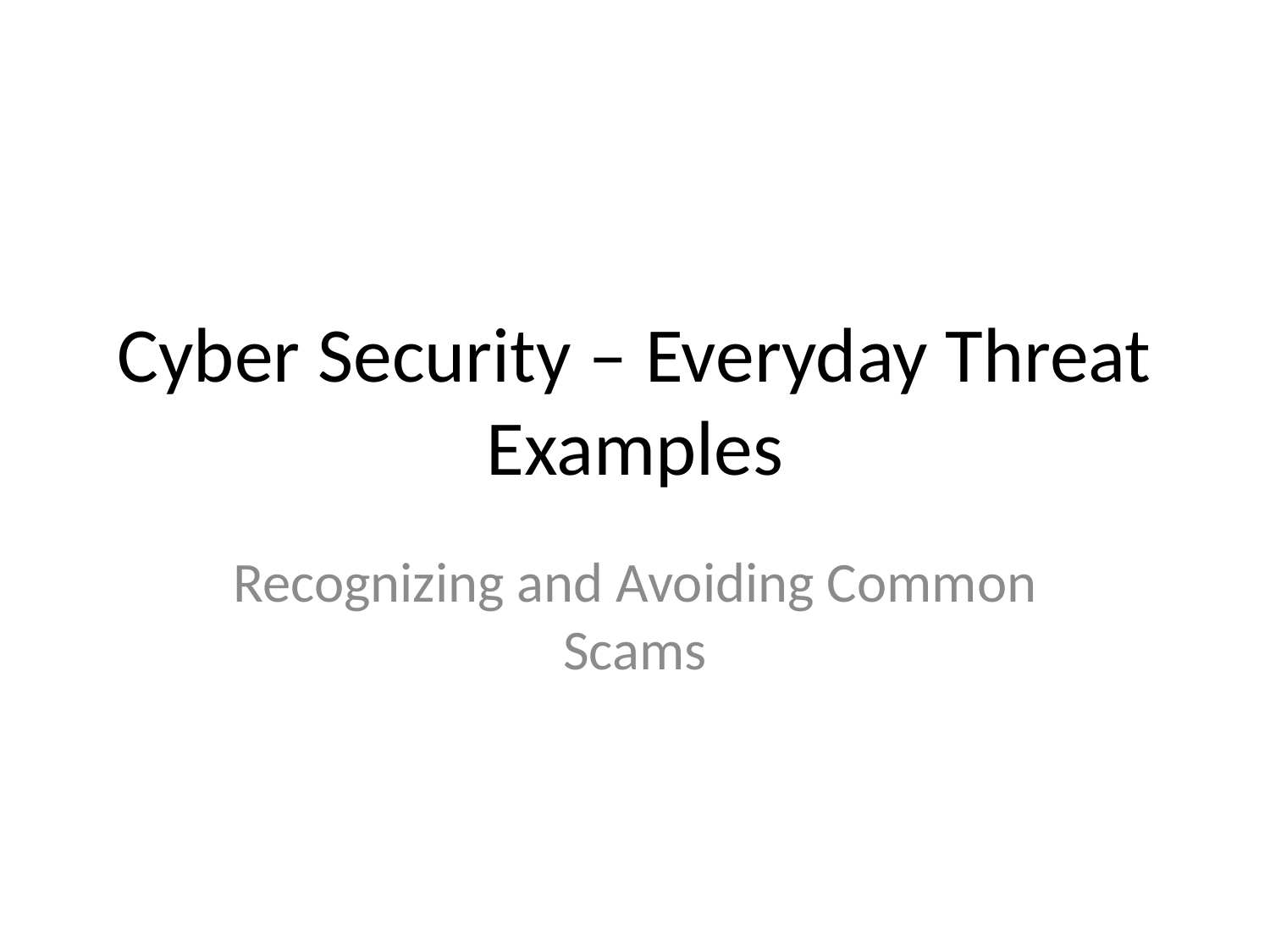

# Cyber Security – Everyday Threat Examples
Recognizing and Avoiding Common Scams